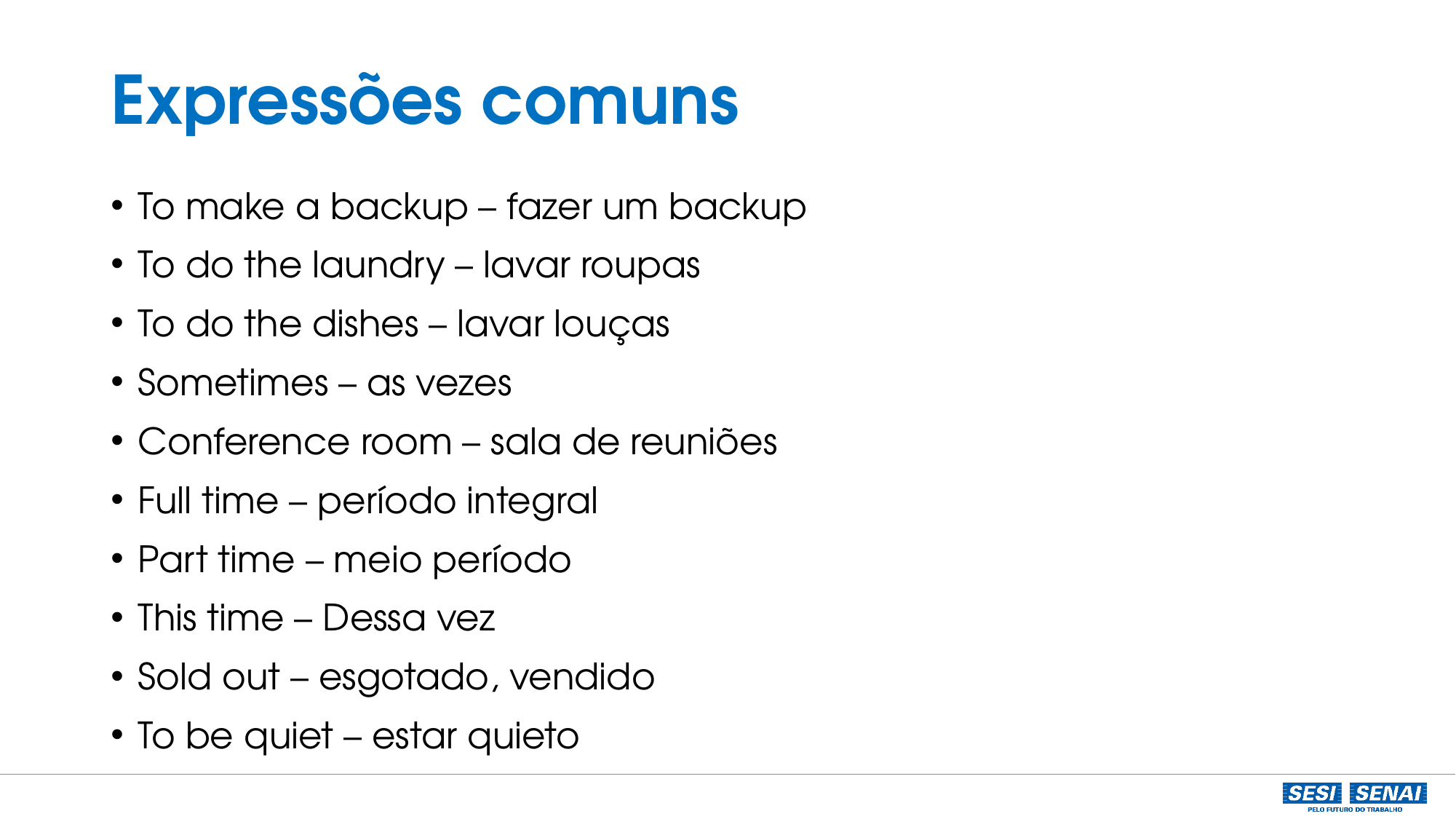

# Expressões comuns
To make a backup – fazer um backup
To do the laundry – lavar roupas
To do the dishes – lavar louças
Sometimes – as vezes
Conference room – sala de reuniões
Full time – período integral
Part time – meio período
This time – Dessa vez
Sold out – esgotado, vendido
To be quiet – estar quieto